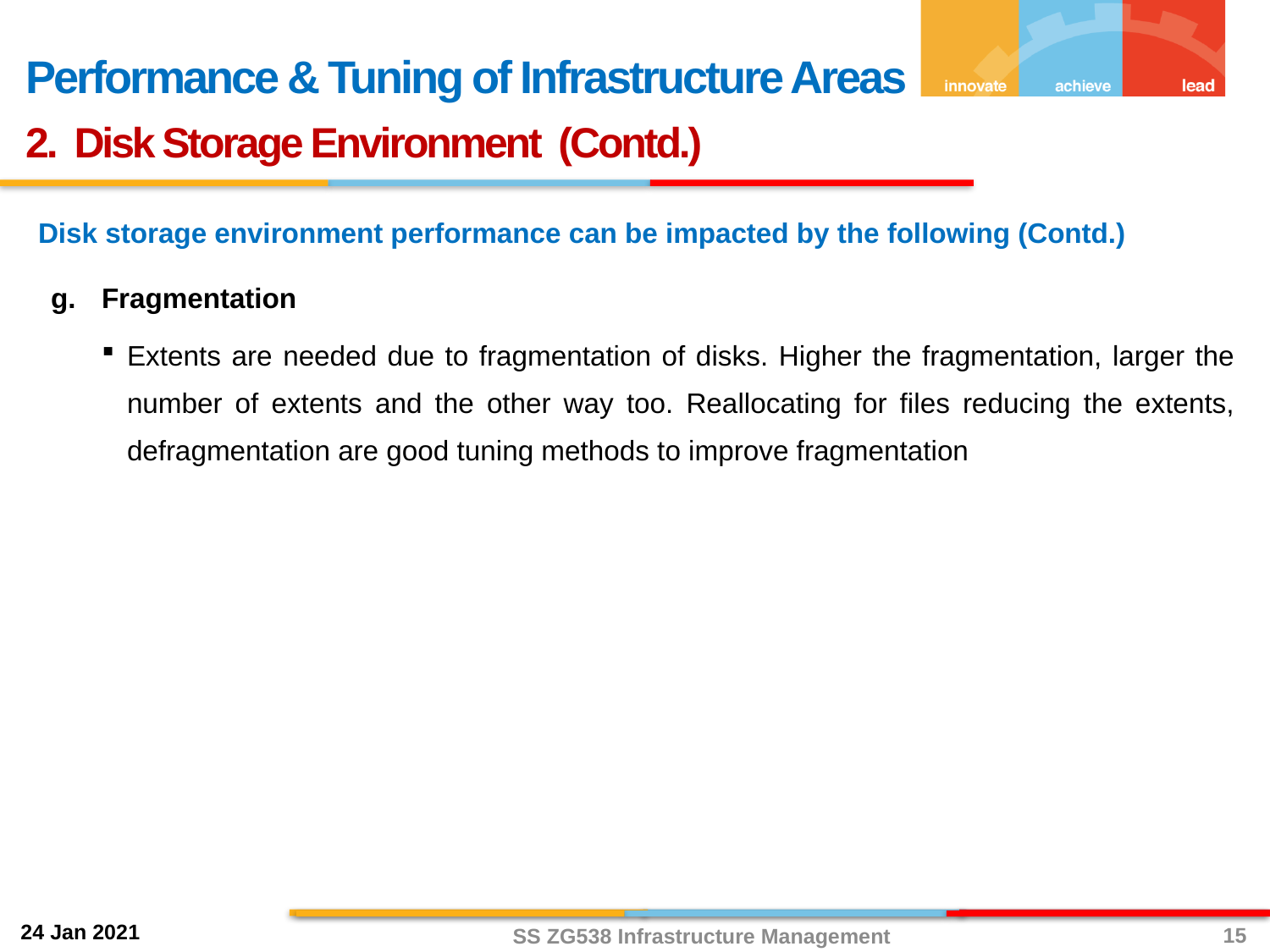

Performance & Tuning of Infrastructure Areas
2.  Disk Storage Environment  (Contd.)
Disk storage environment performance can be impacted by the following (Contd.)
Fragmentation
Extents are needed due to fragmentation of disks. Higher the fragmentation, larger the number of extents and the other way too. Reallocating for files reducing the extents, defragmentation are good tuning methods to improve fragmentation

15
SS ZG538 Infrastructure Management